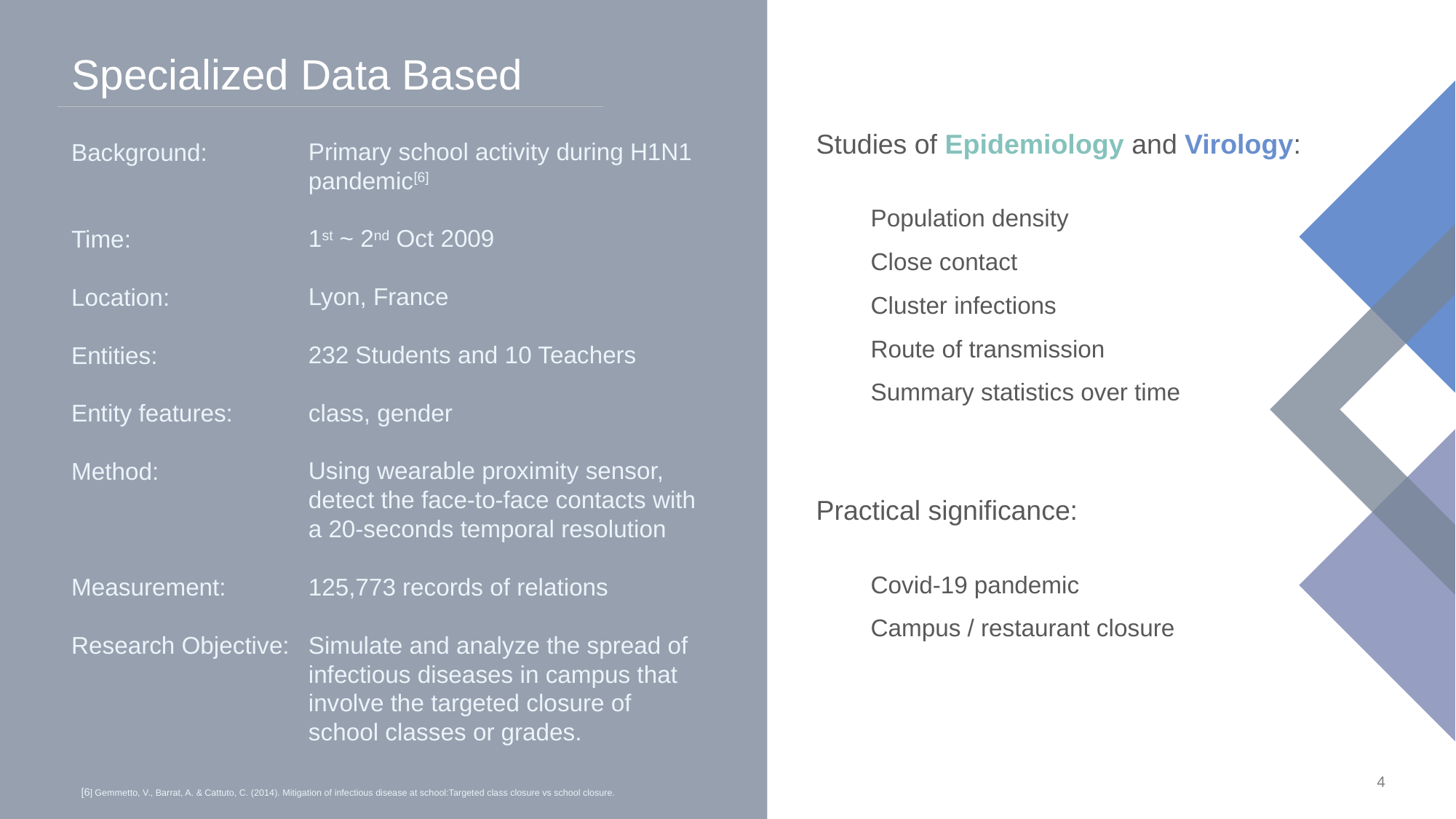

Specialized Data Based
Background:

Time:

Location:

Entities:

Entity features:

Method:

Measurement:

Research Objective:
Primary school activity during H1N1 pandemic[6]

1st ~ 2nd Oct 2009

Lyon, France

232 Students and 10 Teachers

class, gender

Using wearable proximity sensor, detect the face-to-face contacts with a 20-seconds temporal resolution

125,773 records of relations

Simulate and analyze the spread of infectious diseases in campus that involve the targeted closure of school classes or grades.
Studies of Epidemiology and Virology:

Population density
Close contact
Cluster infections
Route of transmission
Summary statistics over time

Practical significance:

Covid-19 pandemic
Campus / restaurant closure

[6] Gemmetto, V., Barrat, A. & Cattuto, C. (2014). Mitigation of infectious disease at school:Targeted class closure vs school closure.
4